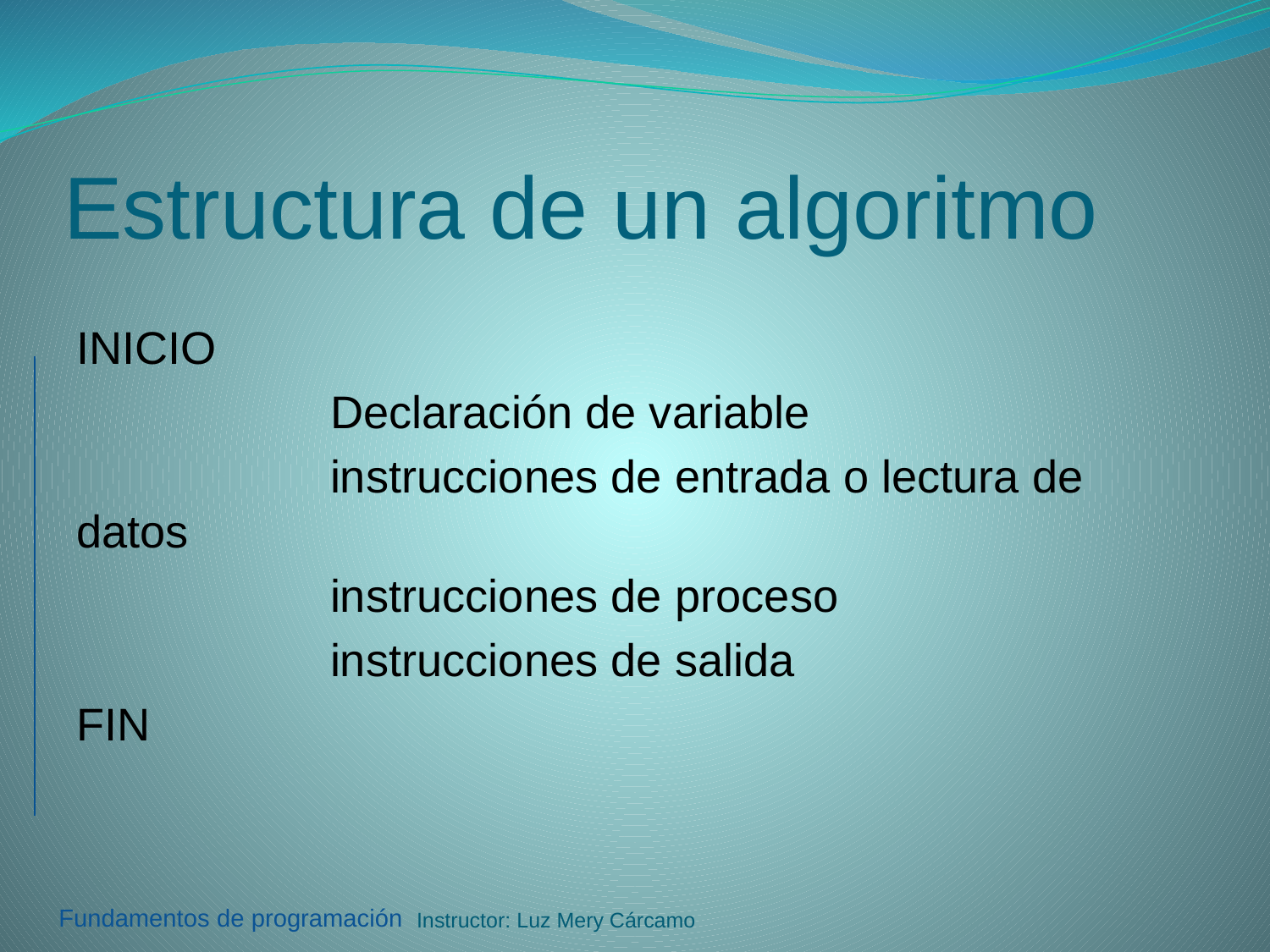

# Estructura de un algoritmo

INICIO
		Declaración de variable
		instrucciones de entrada o lectura de datos
		instrucciones de proceso
		instrucciones de salida
FIN
Instructor: Luz Mery Cárcamo